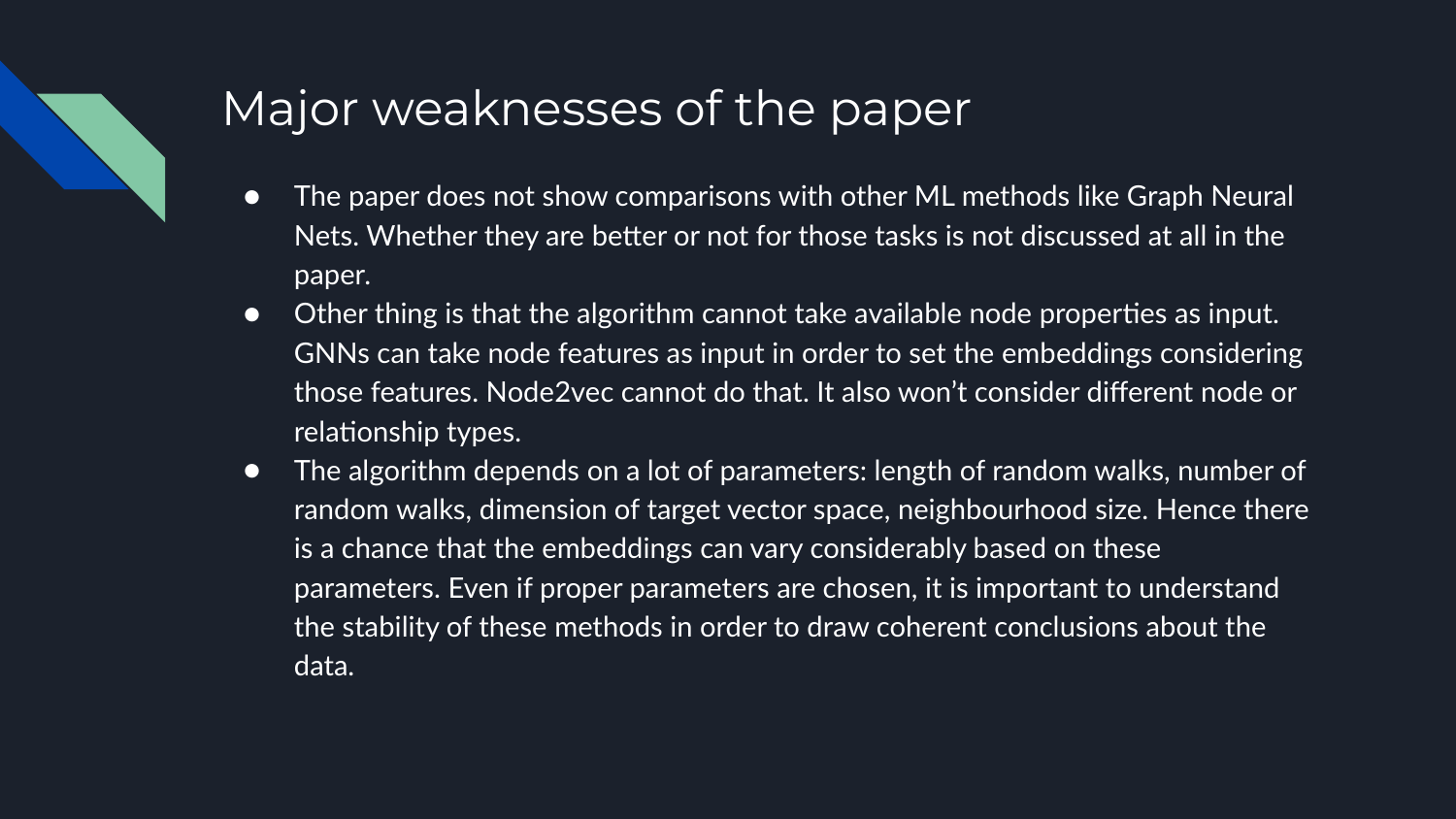

# Major weaknesses of the paper
The paper does not show comparisons with other ML methods like Graph Neural Nets. Whether they are better or not for those tasks is not discussed at all in the paper.
Other thing is that the algorithm cannot take available node properties as input. GNNs can take node features as input in order to set the embeddings considering those features. Node2vec cannot do that. It also won’t consider different node or relationship types.
The algorithm depends on a lot of parameters: length of random walks, number of random walks, dimension of target vector space, neighbourhood size. Hence there is a chance that the embeddings can vary considerably based on these parameters. Even if proper parameters are chosen, it is important to understand the stability of these methods in order to draw coherent conclusions about the data.